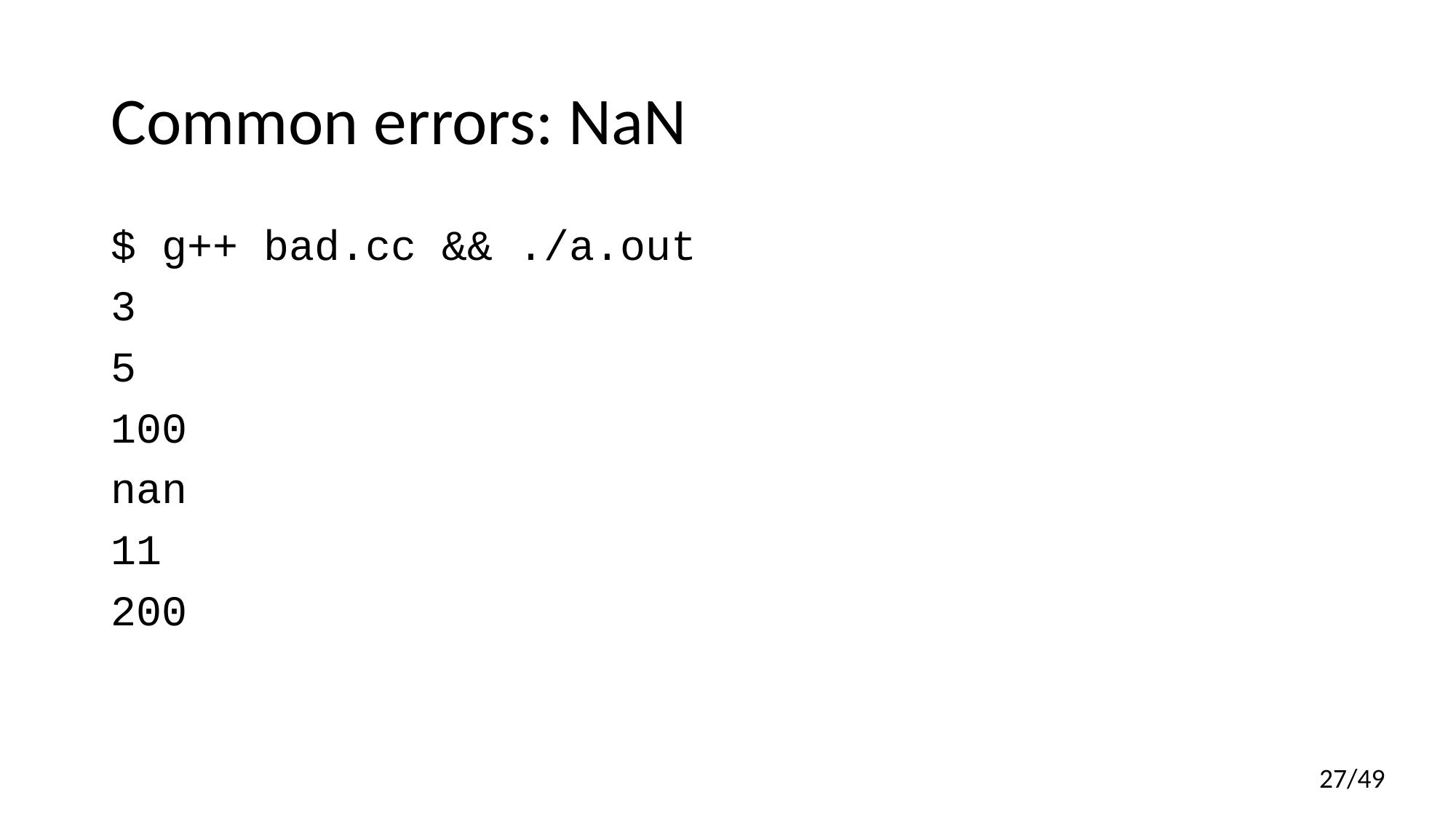

# Common errors: NaN
$ g++ bad.cc && ./a.out
3
5
100
nan
11
200